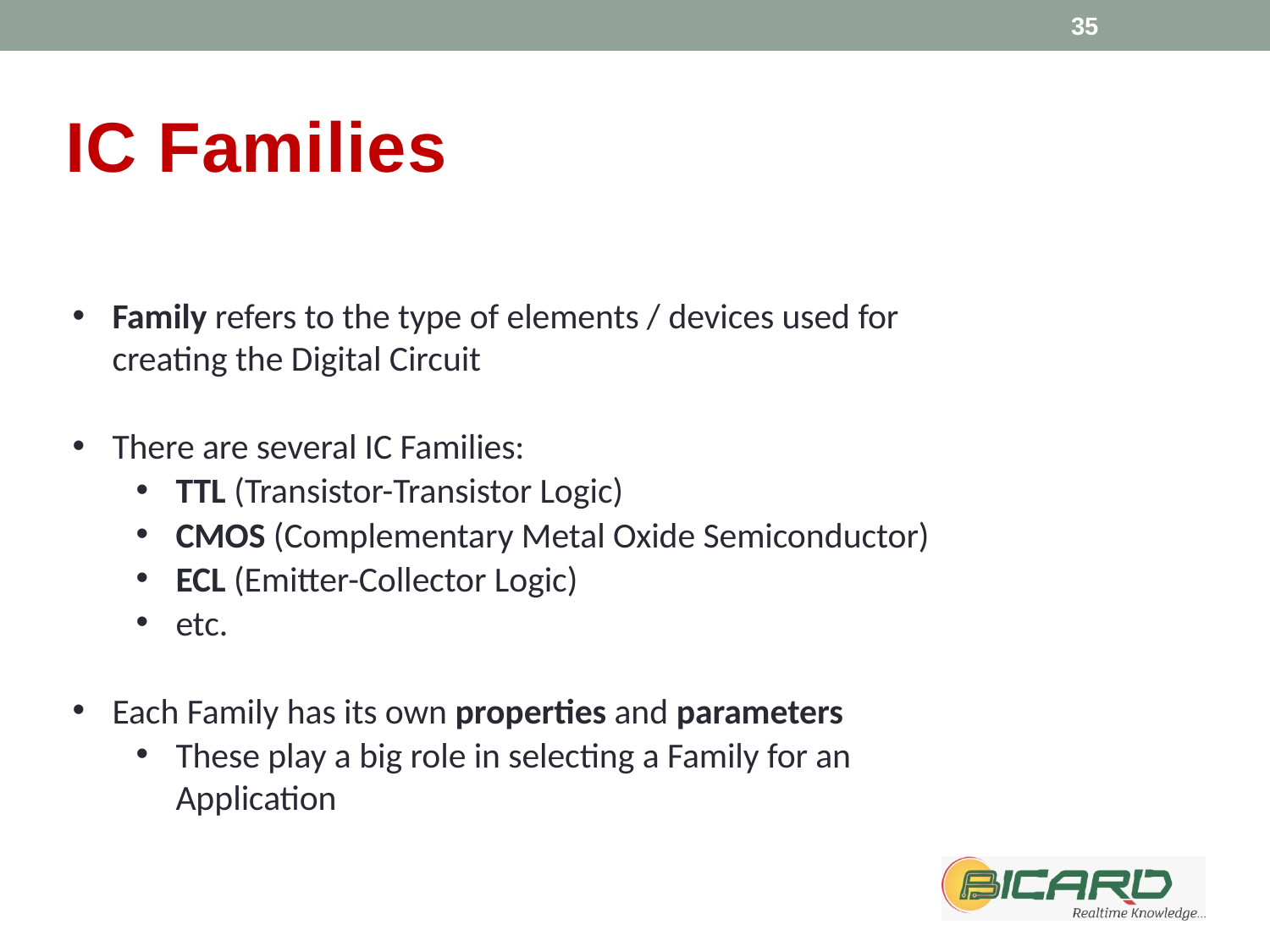

35
# IC Families
Family refers to the type of elements / devices used for creating the Digital Circuit

There are several IC Families:
TTL (Transistor-Transistor Logic)
CMOS (Complementary Metal Oxide Semiconductor)
ECL (Emitter-Collector Logic)
etc.

Each Family has its own properties and parameters
These play a big role in selecting a Family for an Application